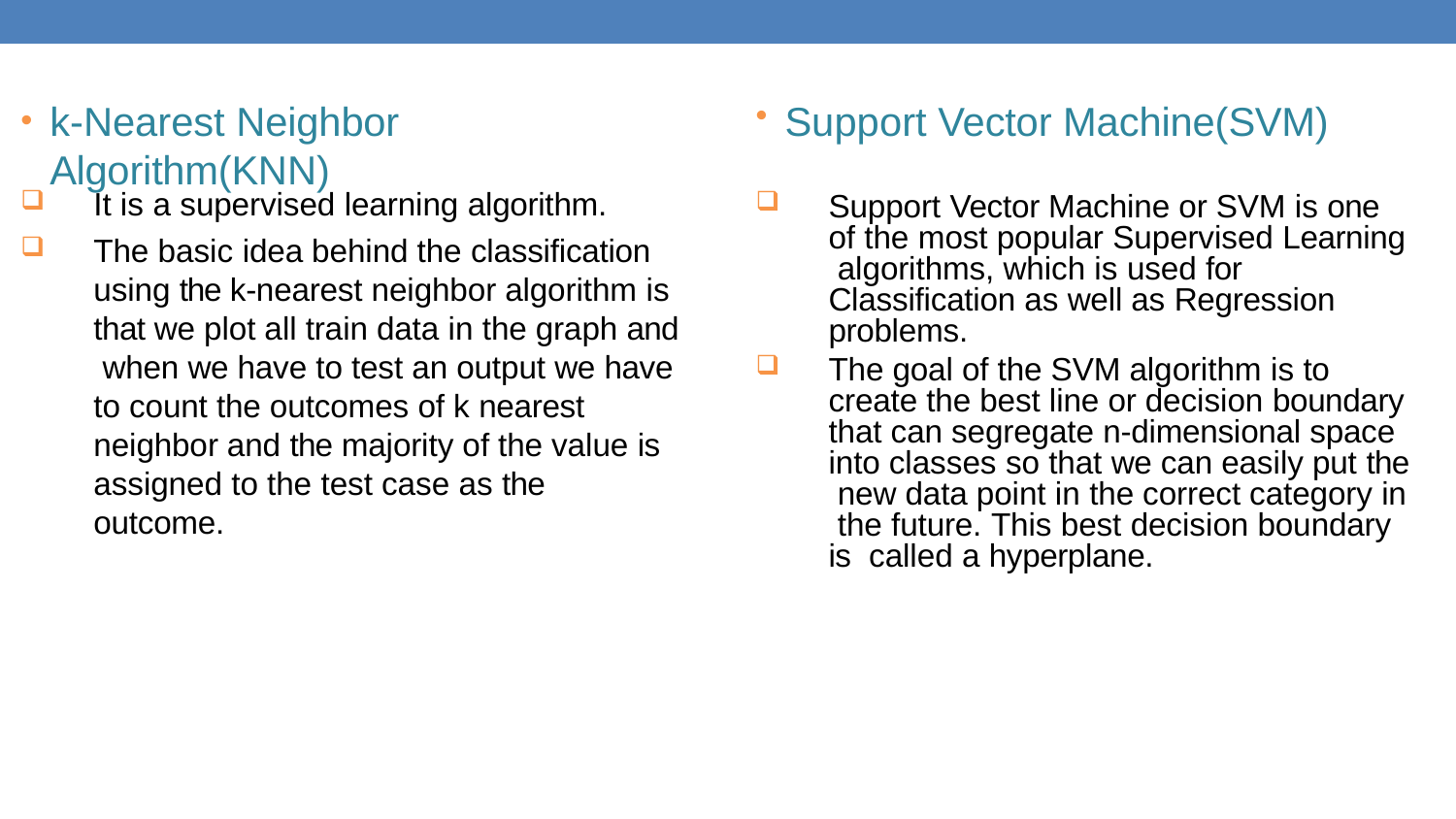

Support Vector Machine(SVM)
k-Nearest Neighbor Algorithm(KNN)
It is a supervised learning algorithm.
The basic idea behind the classification  using the k-nearest neighbor algorithm is  that we plot all train data in the graph and  when we have to test an output we have  to count the outcomes of k nearest  neighbor and the majority of the value is  assigned to the test case as the outcome.
Support Vector Machine or SVM is one  of the most popular Supervised Learning  algorithms, which is used for  Classification as well as Regression  problems.
The goal of the SVM algorithm is to  create the best line or decision boundary  that can segregate n-dimensional space  into classes so that we can easily put the  new data point in the correct category in  the future. This best decision boundary is  called a hyperplane.